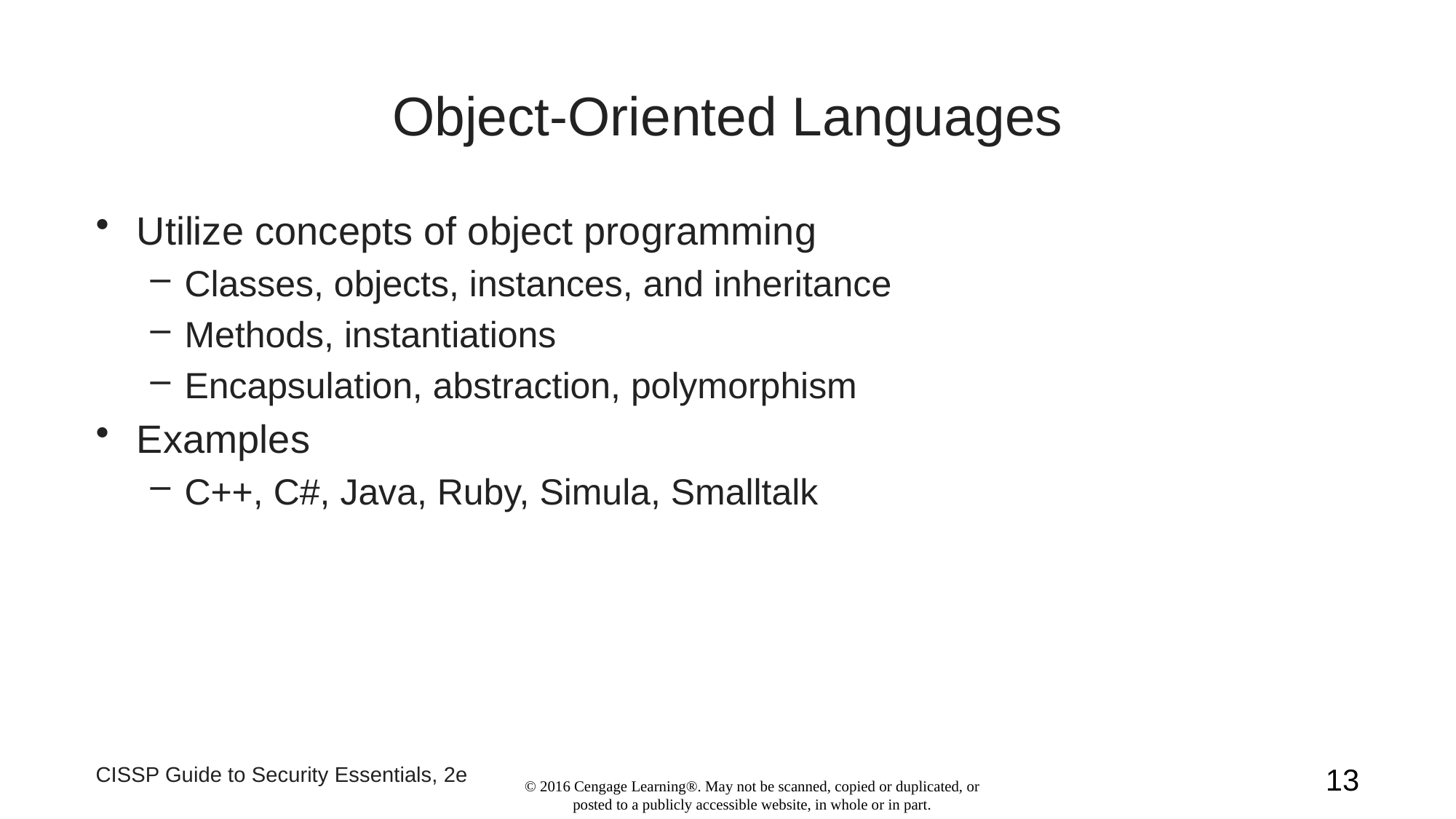

# Object-Oriented Languages
Utilize concepts of object programming
Classes, objects, instances, and inheritance
Methods, instantiations
Encapsulation, abstraction, polymorphism
Examples
C++, C#, Java, Ruby, Simula, Smalltalk
CISSP Guide to Security Essentials, 2e
13
© 2016 Cengage Learning®. May not be scanned, copied or duplicated, or posted to a publicly accessible website, in whole or in part.